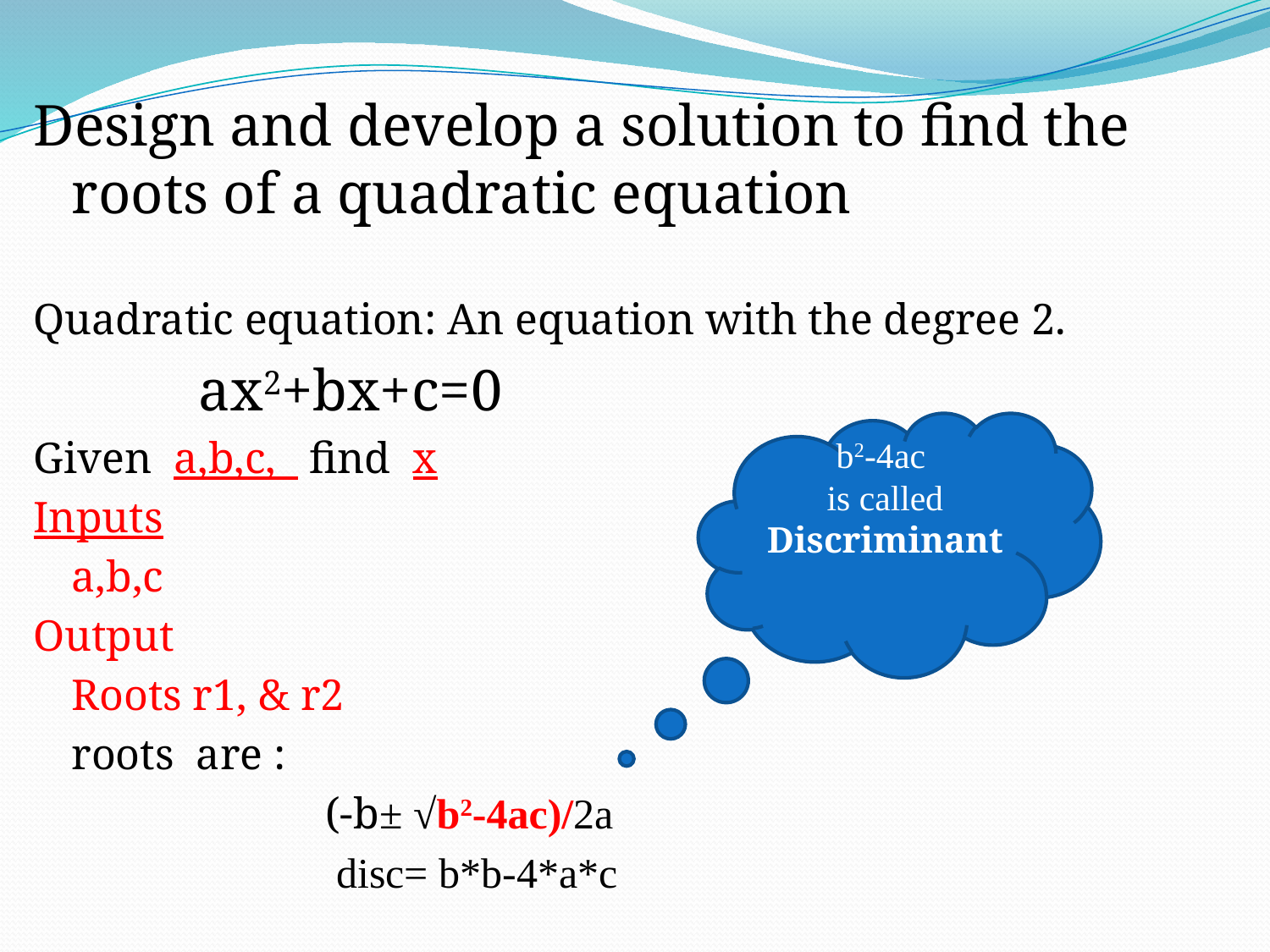

Design and develop a solution to find the roots of a quadratic equation

Quadratic equation: An equation with the degree 2.
		ax2+bx+c=0
Given  a,b,c,   find  x
Inputs
	a,b,c
Output
	Roots r1, & r2
	roots  are :
			(-b± √b2-4ac)/2a
       	             disc= b*b-4*a*c

b2-4ac
is called
Discriminant